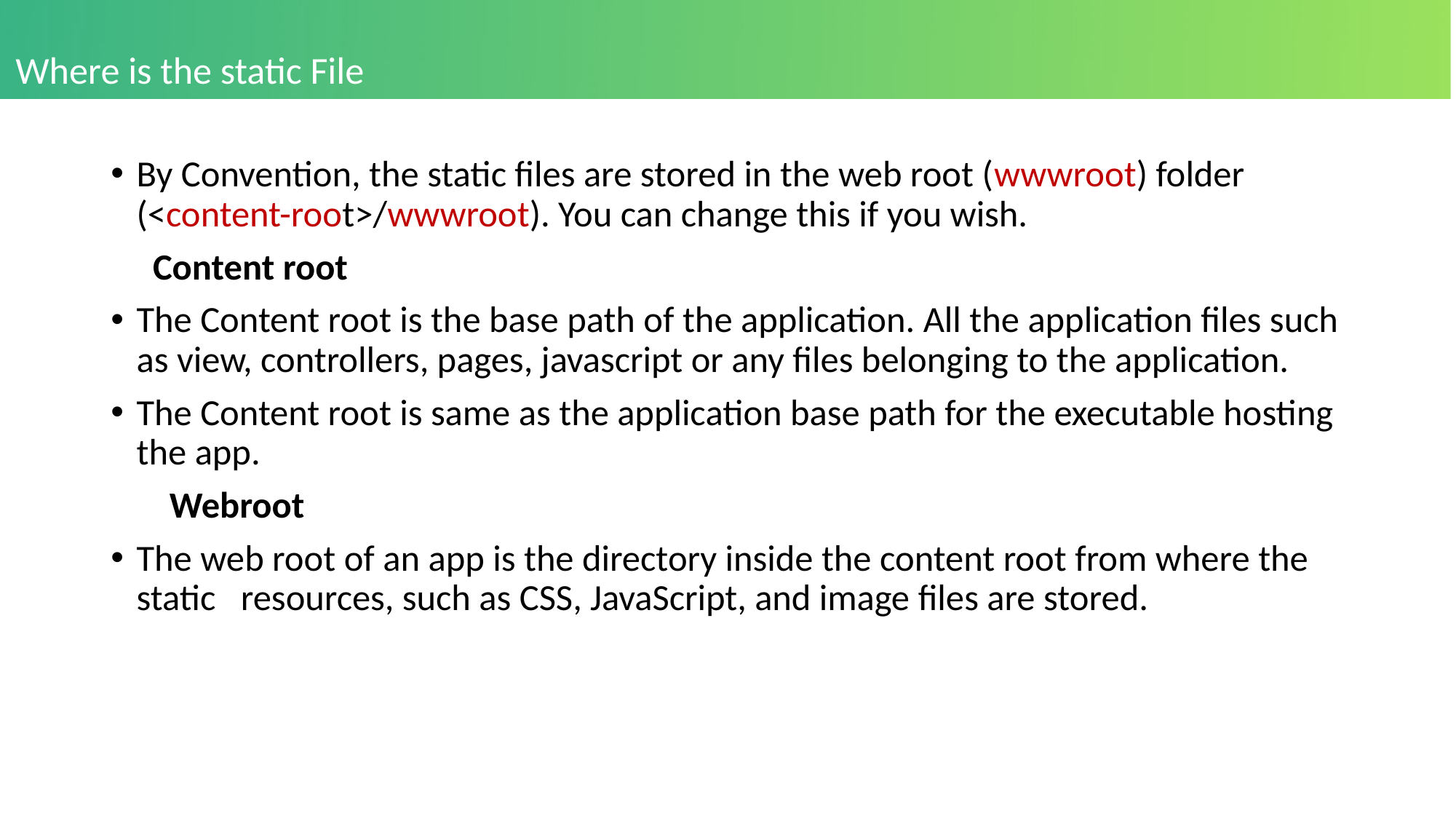

Where is the static File

By Convention, the static files are stored in the web root (wwwroot) folder (<content-root>/wwwroot). You can change this if you wish.
     Content root
The Content root is the base path of the application. All the application files such as view, controllers, pages, javascript or any files belonging to the application.
The Content root is same as the application base path for the executable hosting the app.
       Webroot
The web root of an app is the directory inside the content root from where the static   resources, such as CSS, JavaScript, and image files are stored.